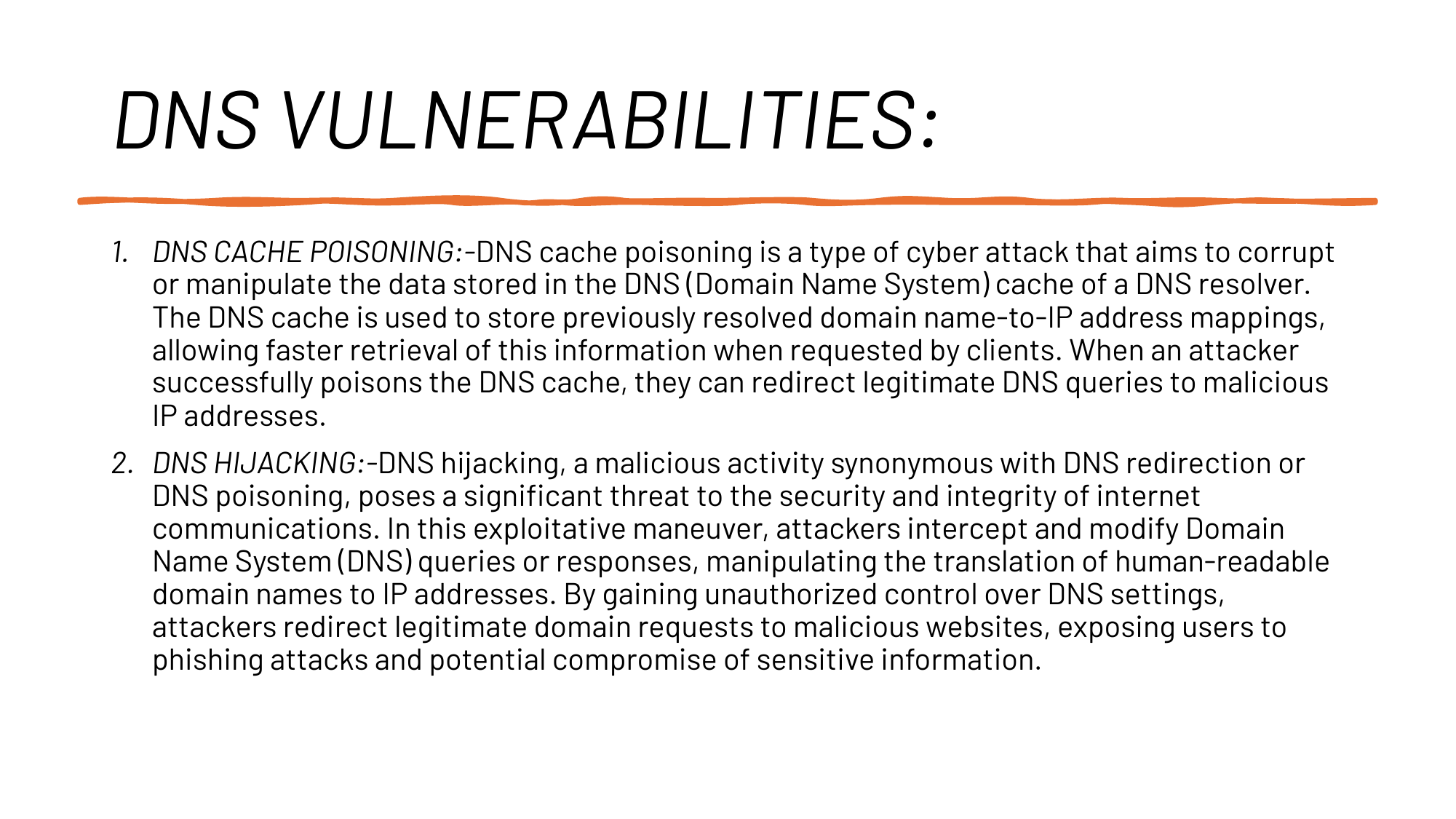

# DNS VULNERABILITIES:

DNS CACHE POISONING:-DNS cache poisoning is a type of cyber attack that aims to corrupt or manipulate the data stored in the DNS (Domain Name System) cache of a DNS resolver. The DNS cache is used to store previously resolved domain name-to-IP address mappings, allowing faster retrieval of this information when requested by clients. When an attacker successfully poisons the DNS cache, they can redirect legitimate DNS queries to malicious IP addresses.
DNS HIJACKING:-DNS hijacking, a malicious activity synonymous with DNS redirection or DNS poisoning, poses a significant threat to the security and integrity of internet communications. In this exploitative maneuver, attackers intercept and modify Domain Name System (DNS) queries or responses, manipulating the translation of human-readable domain names to IP addresses. By gaining unauthorized control over DNS settings, attackers redirect legitimate domain requests to malicious websites, exposing users to phishing attacks and potential compromise of sensitive information.